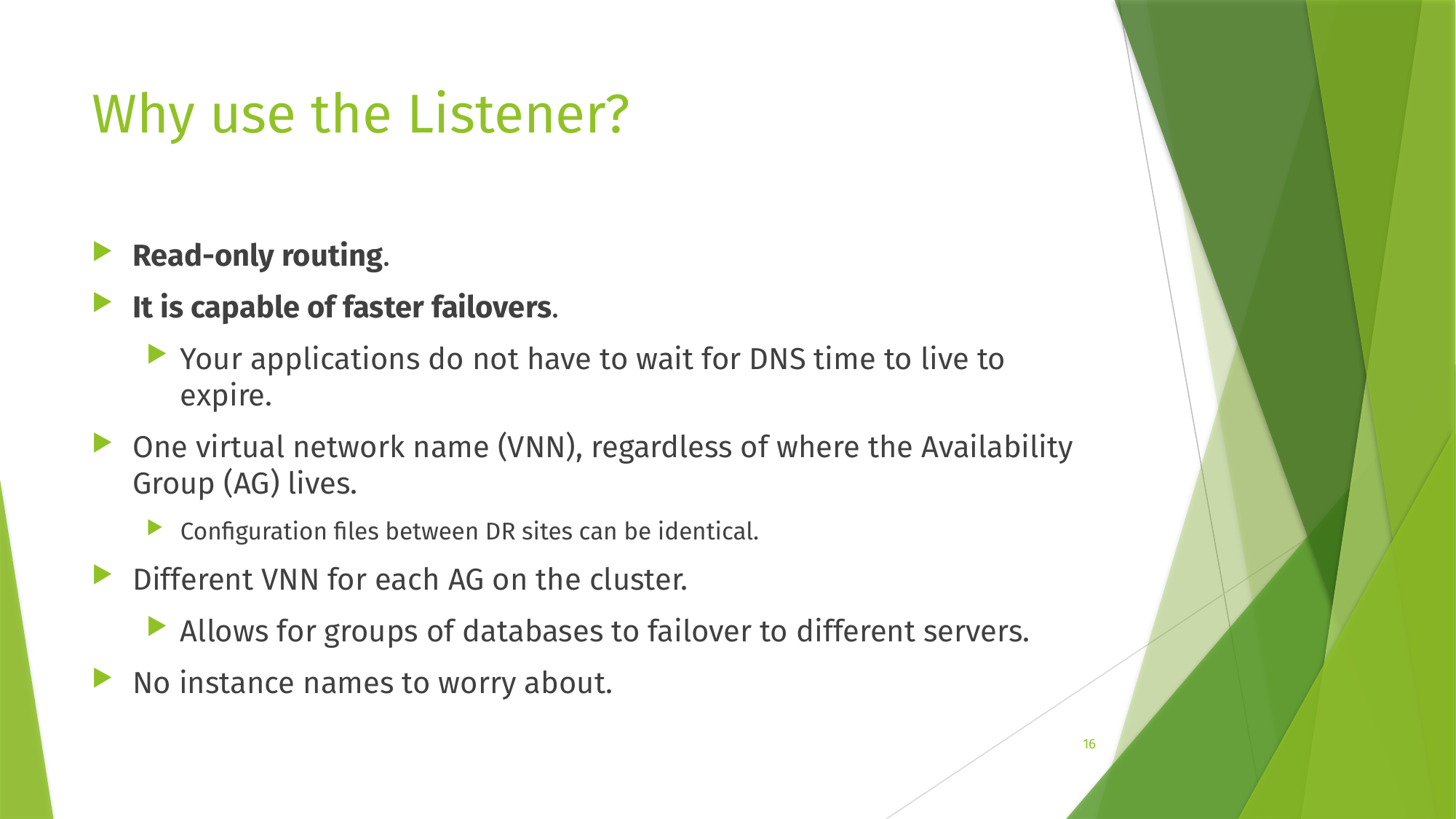

# Why use the Listener?
Read-only routing.
It is capable of faster failovers.
Your applications do not have to wait for DNS time to live to expire.
One virtual network name (VNN), regardless of where the Availability Group (AG) lives.
Configuration files between DR sites can be identical.
Different VNN for each AG on the cluster.
Allows for groups of databases to failover to different servers.
No instance names to worry about.
16